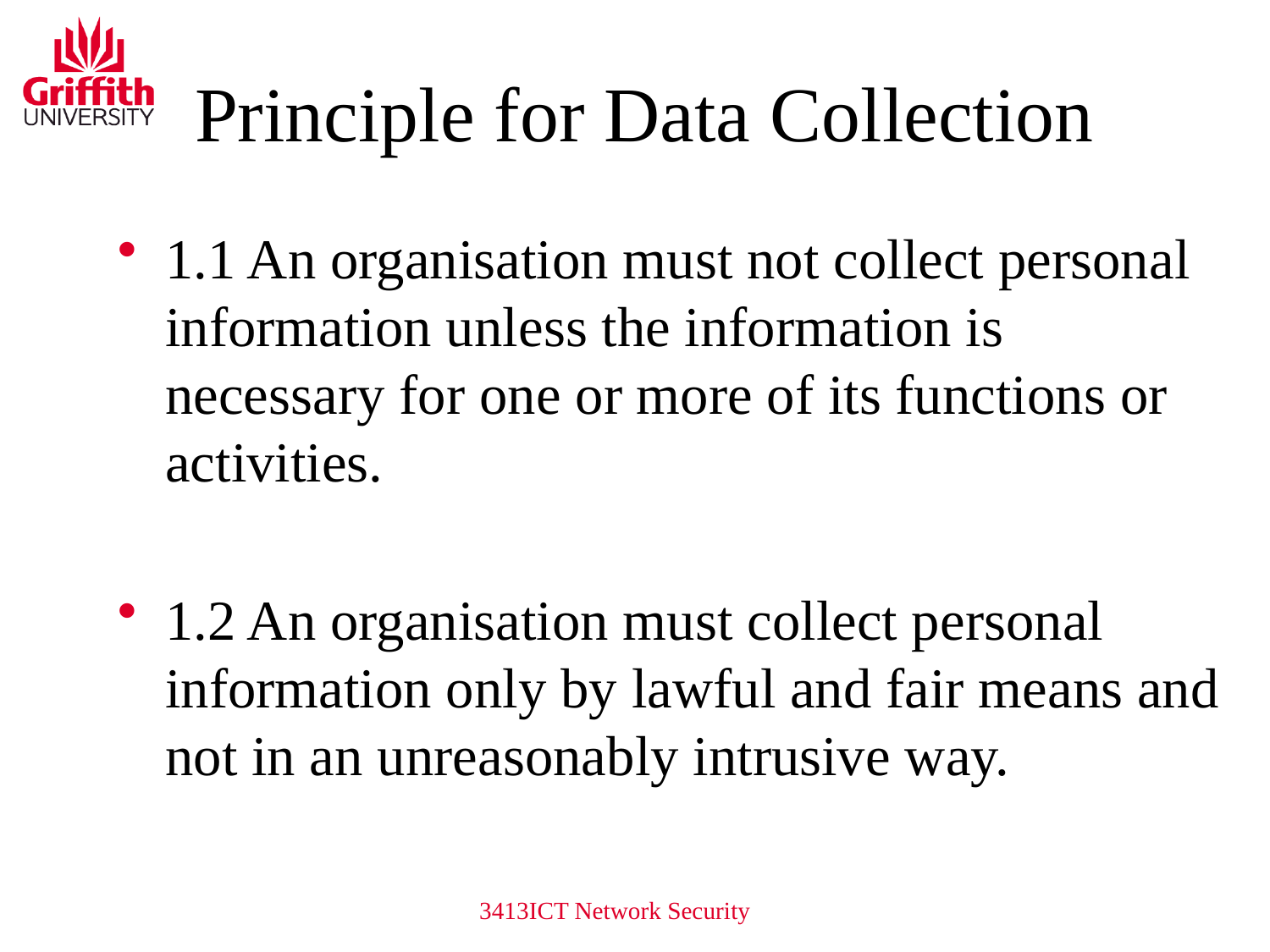

# Principle for Data Collection
1.1 An organisation must not collect personal information unless the information is necessary for one or more of its functions or activities.

1.2 An organisation must collect personal information only by lawful and fair means and not in an unreasonably intrusive way.
3413ICT Network Security